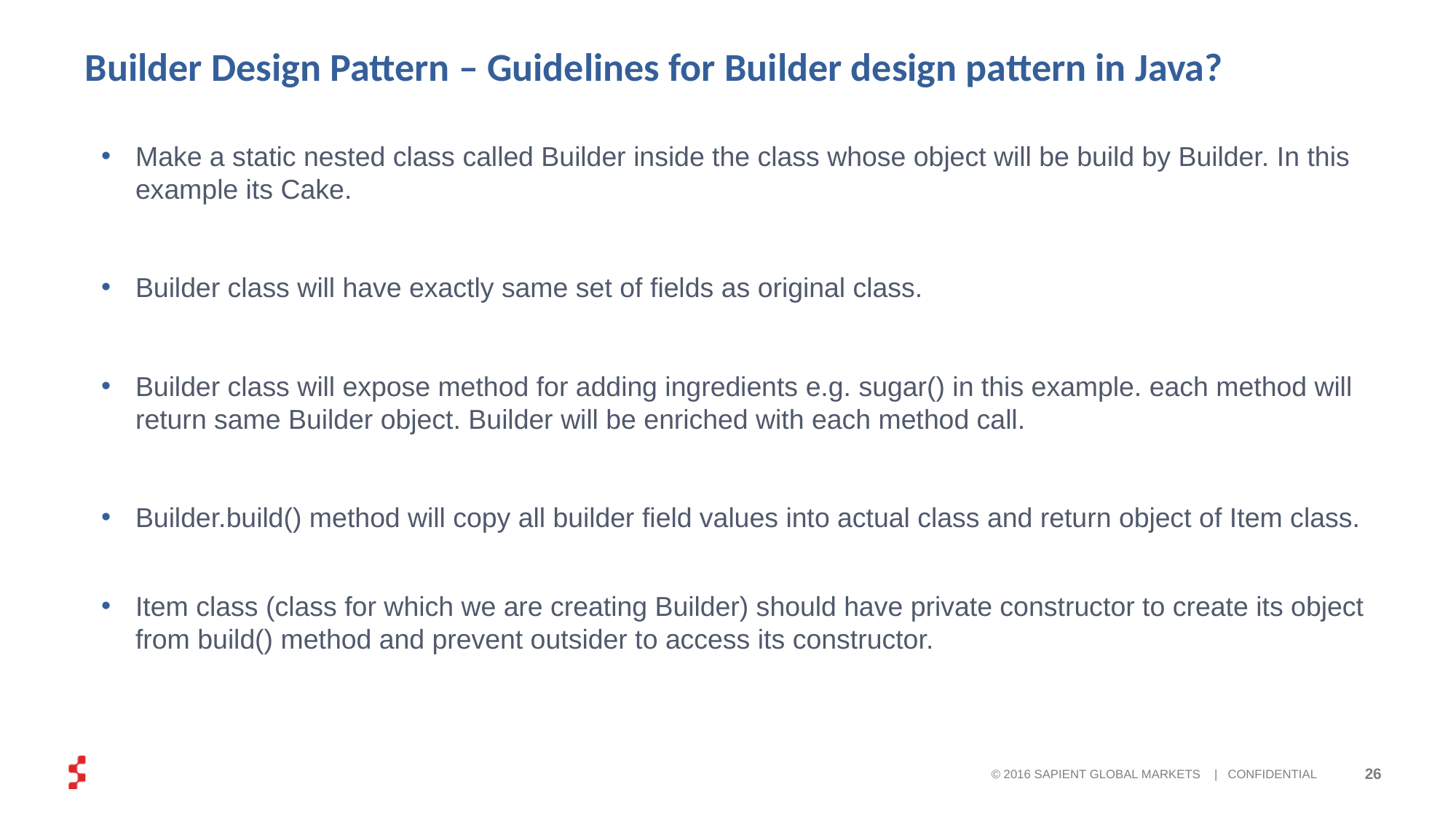

# Builder Design Pattern – Guidelines for Builder design pattern in Java?

Make a static nested class called Builder inside the class whose object will be build by Builder. In this example its Cake.

Builder class will have exactly same set of fields as original class.

Builder class will expose method for adding ingredients e.g. sugar() in this example. each method will return same Builder object. Builder will be enriched with each method call.

Builder.build() method will copy all builder field values into actual class and return object of Item class.

Item class (class for which we are creating Builder) should have private constructor to create its object from build() method and prevent outsider to access its constructor.